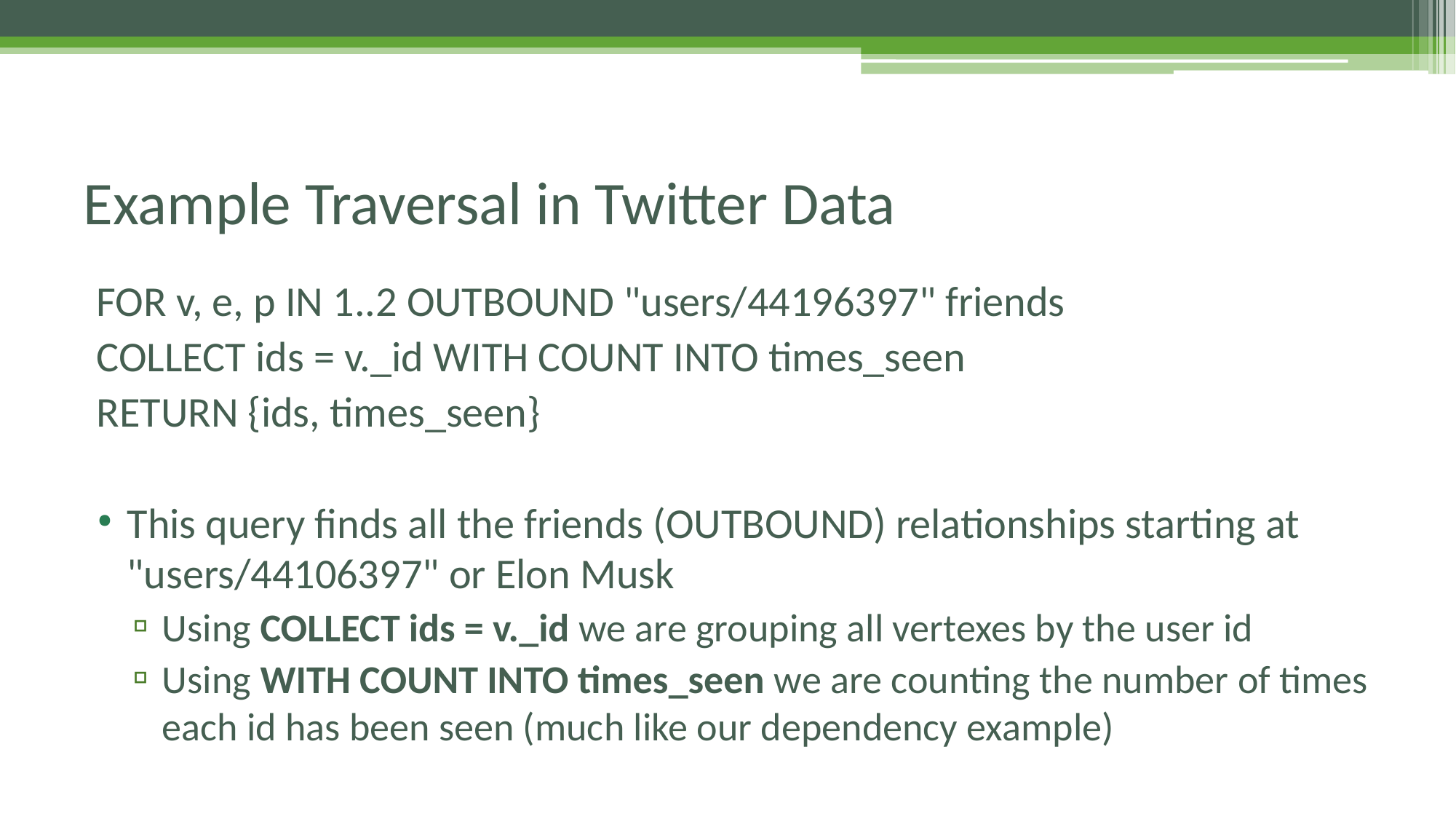

# Example Traversal in Twitter Data
FOR v, e, p IN 1..2 OUTBOUND "users/44196397" friends
COLLECT ids = v._id WITH COUNT INTO times_seen
RETURN {ids, times_seen}

This query finds all the friends (OUTBOUND) relationships starting at "users/44106397" or Elon Musk
Using COLLECT ids = v._id we are grouping all vertexes by the user id
Using WITH COUNT INTO times_seen we are counting the number of times each id has been seen (much like our dependency example)